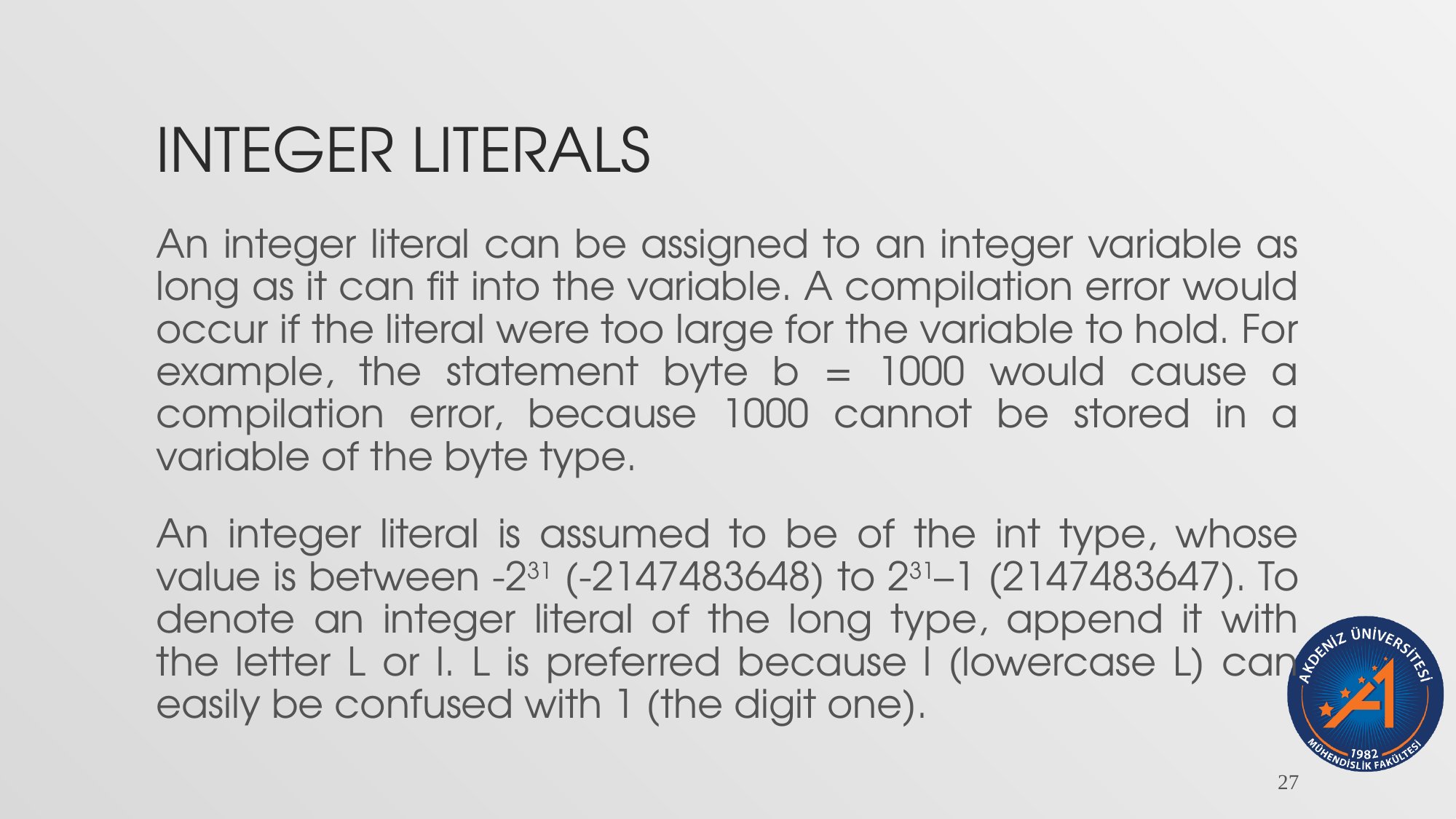

# Integer Literals
An integer literal can be assigned to an integer variable as long as it can fit into the variable. A compilation error would occur if the literal were too large for the variable to hold. For example, the statement byte b = 1000 would cause a compilation error, because 1000 cannot be stored in a variable of the byte type.
An integer literal is assumed to be of the int type, whose value is between -231 (-2147483648) to 231–1 (2147483647). To denote an integer literal of the long type, append it with the letter L or l. L is preferred because l (lowercase L) can easily be confused with 1 (the digit one).
27